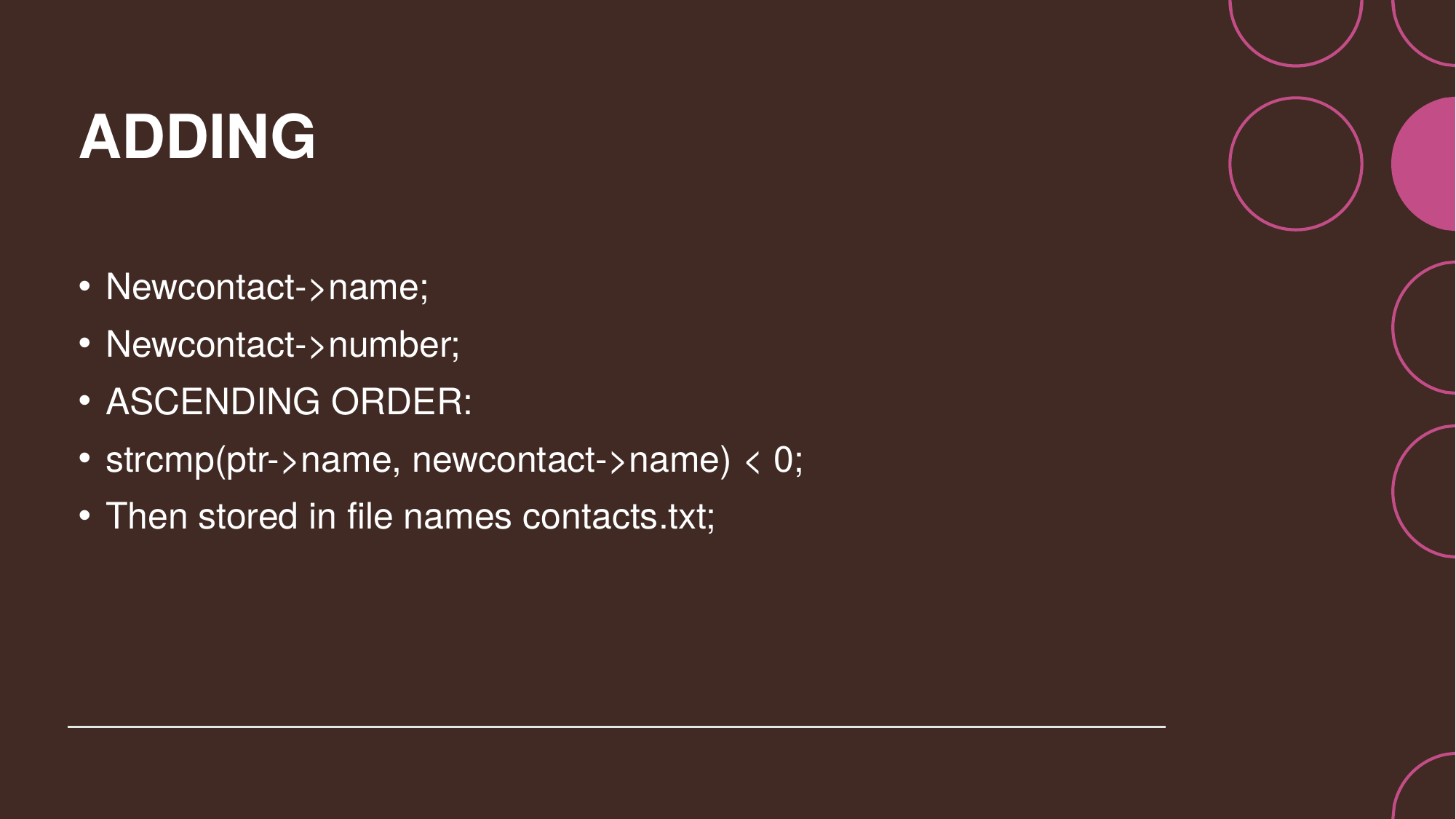

# ADDING
Newcontact->name;
Newcontact->number;
ASCENDING ORDER:
strcmp(ptr->name, newcontact->name) < 0;
Then stored in file names contacts.txt;